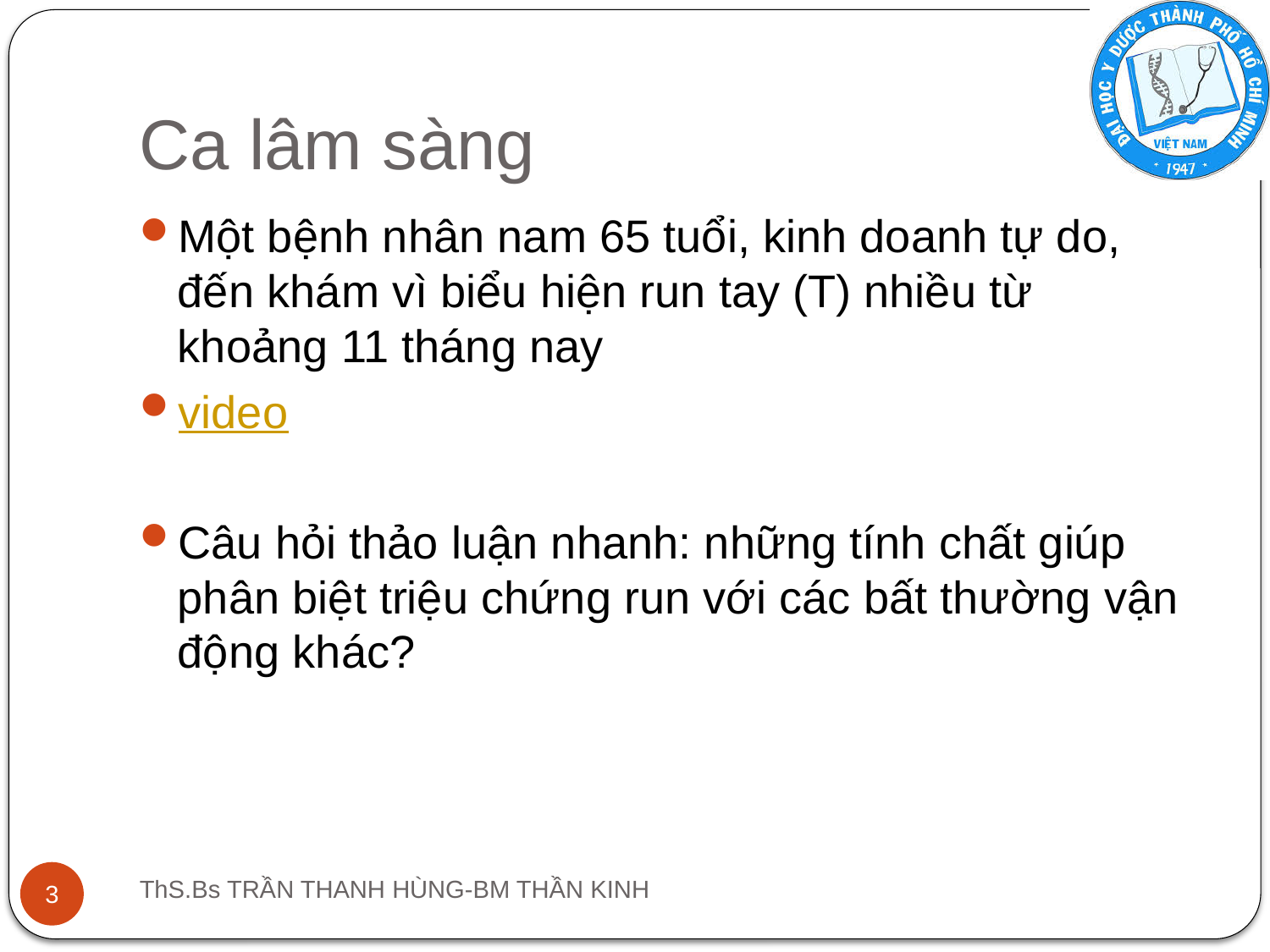

# Ca lâm sàng
Một bệnh nhân nam 65 tuổi, kinh doanh tự do, đến khám vì biểu hiện run tay (T) nhiều từ khoảng 11 tháng nay
video

Câu hỏi thảo luận nhanh: những tính chất giúp phân biệt triệu chứng run với các bất thường vận động khác?

ThS.Bs TRẦN THANH HÙNG-BM THẦN KINH
3